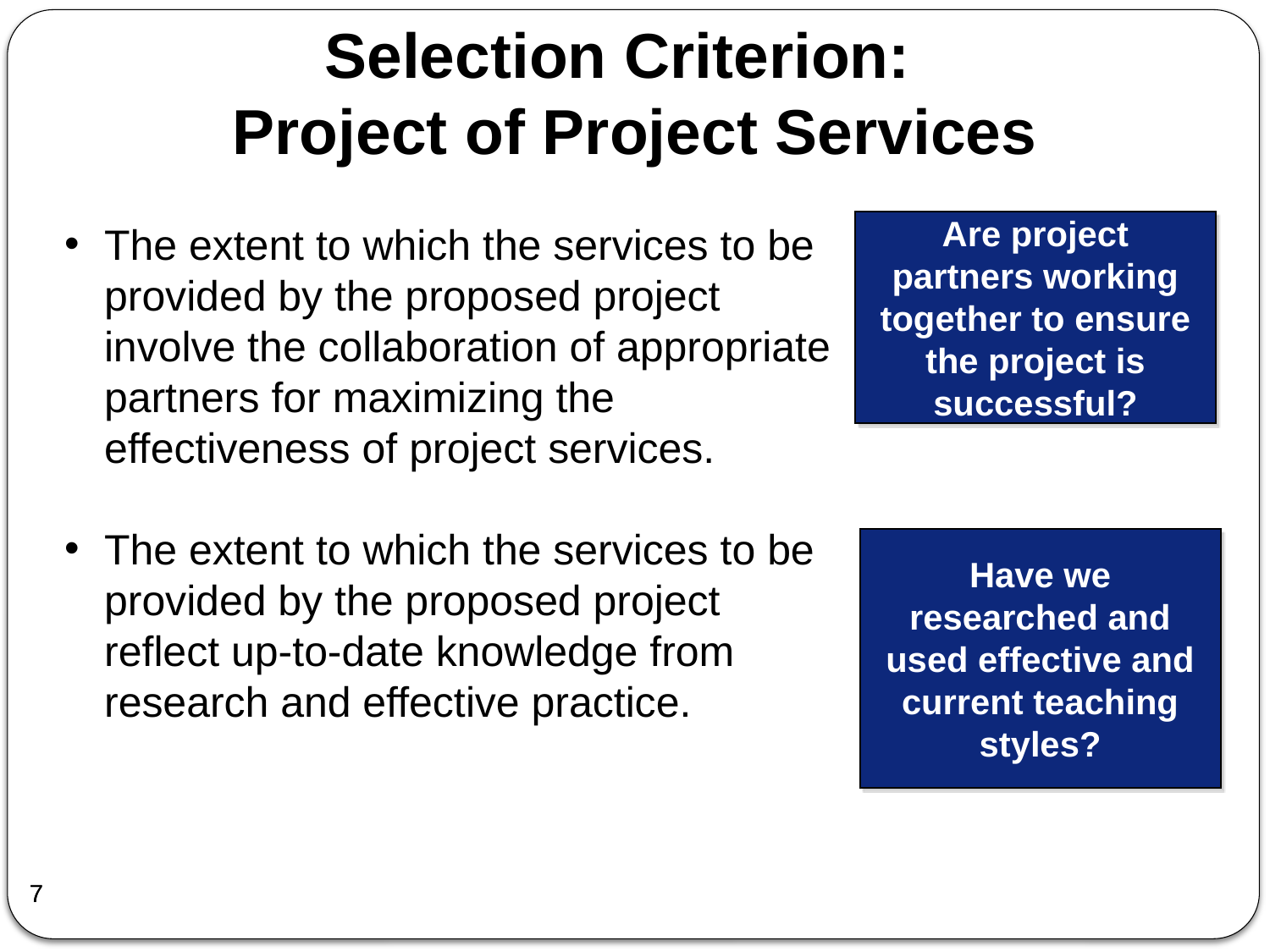

# Selection Criterion: Project of Project Services
The extent to which the services to be provided by the proposed project involve the collaboration of appropriate partners for maximizing the effectiveness of project services.

The extent to which the services to be provided by the proposed project reflect up-to-date knowledge from research and effective practice.

Are project partners working together to ensure the project is successful?
Have we researched and used effective and current teaching styles?
7
7